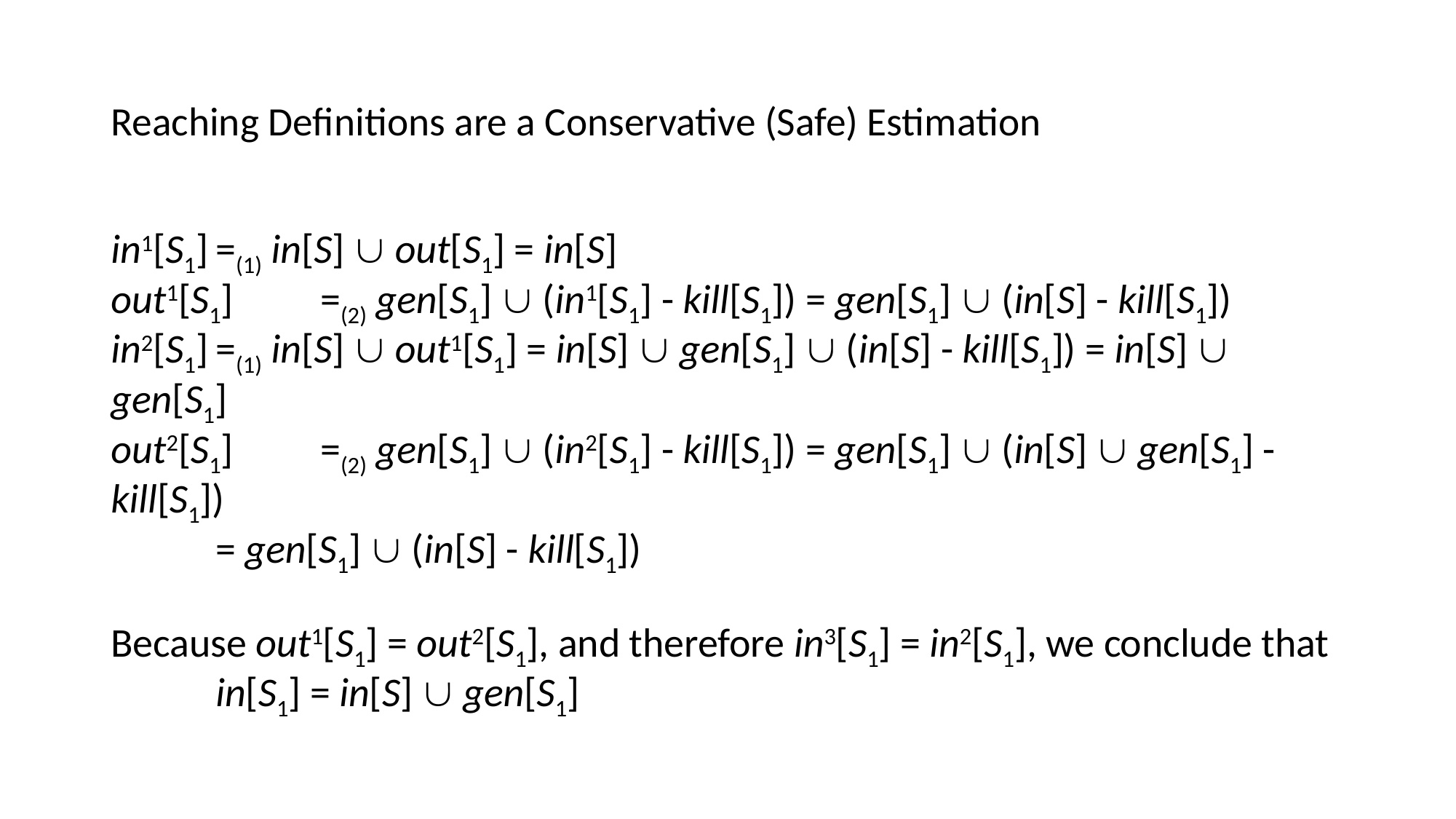

# Reaching Definitions are a Conservative (Safe) Estimation
in1[S1]	=(1) in[S] ∪ out[S1] = in[S]
out1[S1]	=(2) gen[S1] ∪ (in1[S1] - kill[S1]) = gen[S1] ∪ (in[S] - kill[S1])
in2[S1]	=(1) in[S] ∪ out1[S1] = in[S] ∪ gen[S1] ∪ (in[S] - kill[S1]) = in[S] ∪ gen[S1]
out2[S1]	=(2) gen[S1] ∪ (in2[S1] - kill[S1]) = gen[S1] ∪ (in[S] ∪ gen[S1] - kill[S1])
	= gen[S1] ∪ (in[S] - kill[S1])
Because out1[S1] = out2[S1], and therefore in3[S1] = in2[S1], we conclude that
	in[S1] = in[S] ∪ gen[S1]